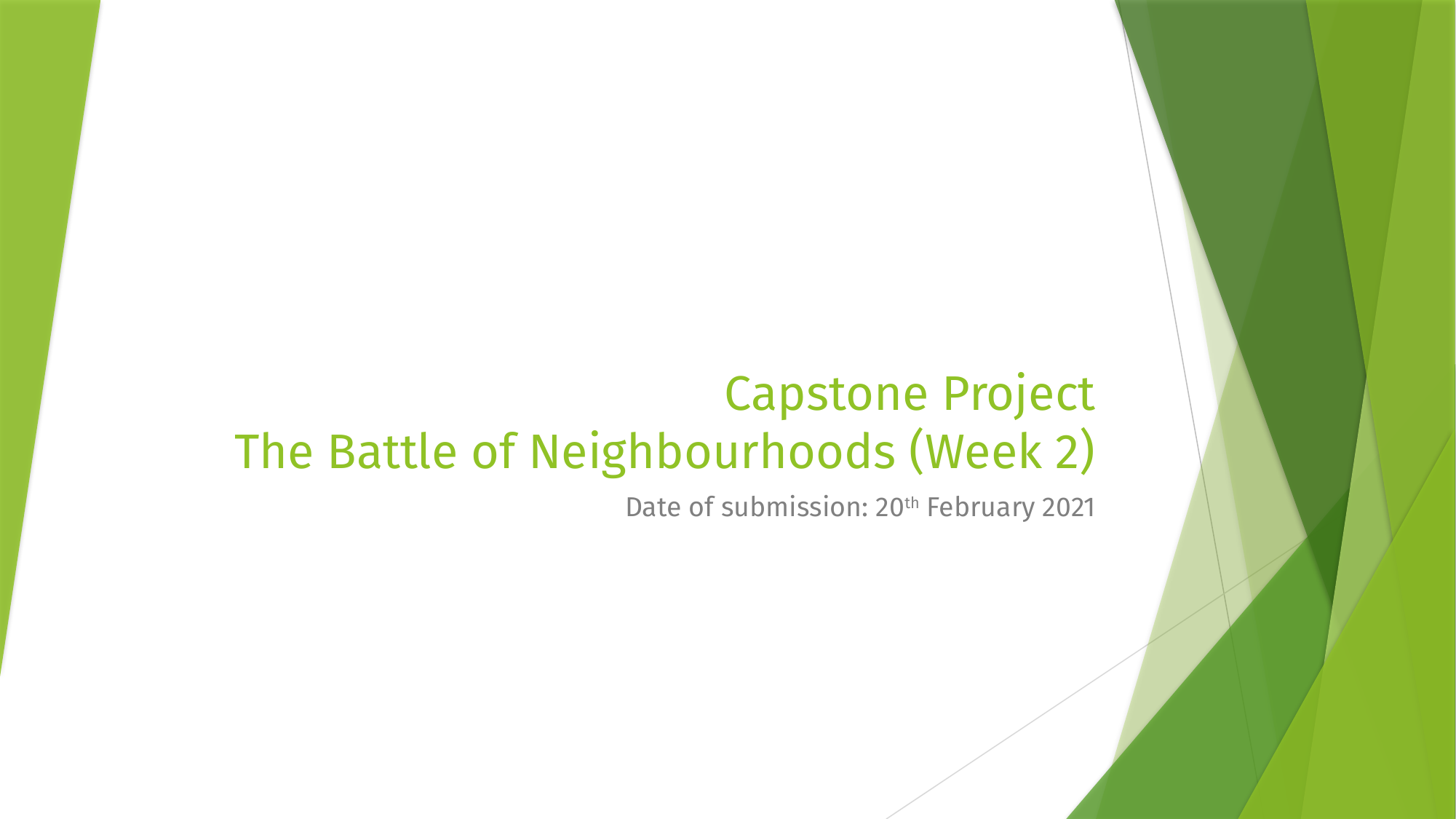

# Capstone Project The Battle of Neighbourhoods (Week 2)
Date of submission: 20th February 2021